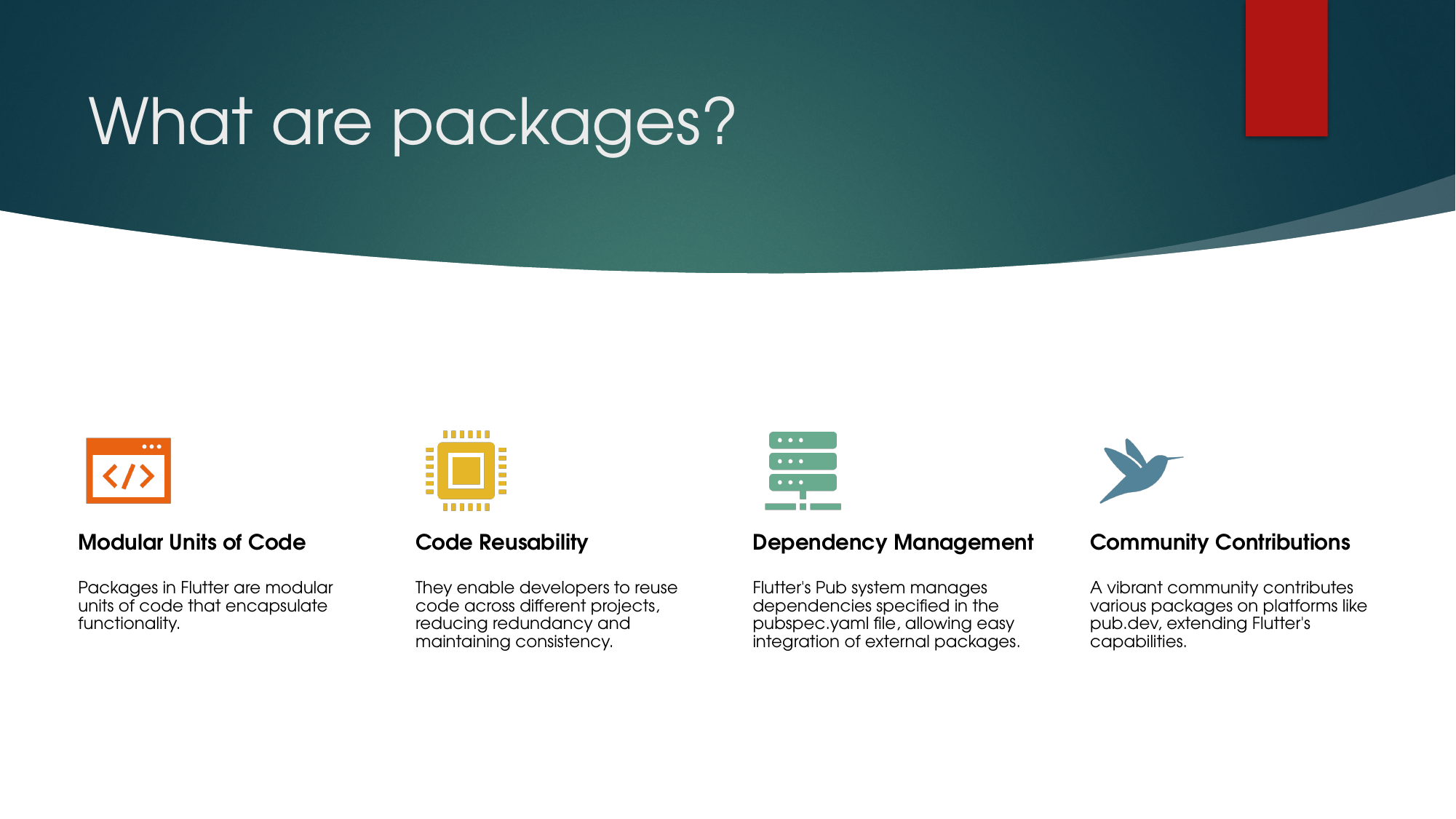

# What are packages?

Modular Units of Code
Packages in Flutter are modular units of code that encapsulate functionality.
Code Reusability
They enable developers to reuse code across different projects, reducing redundancy and maintaining consistency.
Dependency Management
Flutter's Pub system manages dependencies specified in the pubspec.yaml file, allowing easy integration of external packages.
Community Contributions
A vibrant community contributes various packages on platforms like pub.dev, extending Flutter's capabilities.